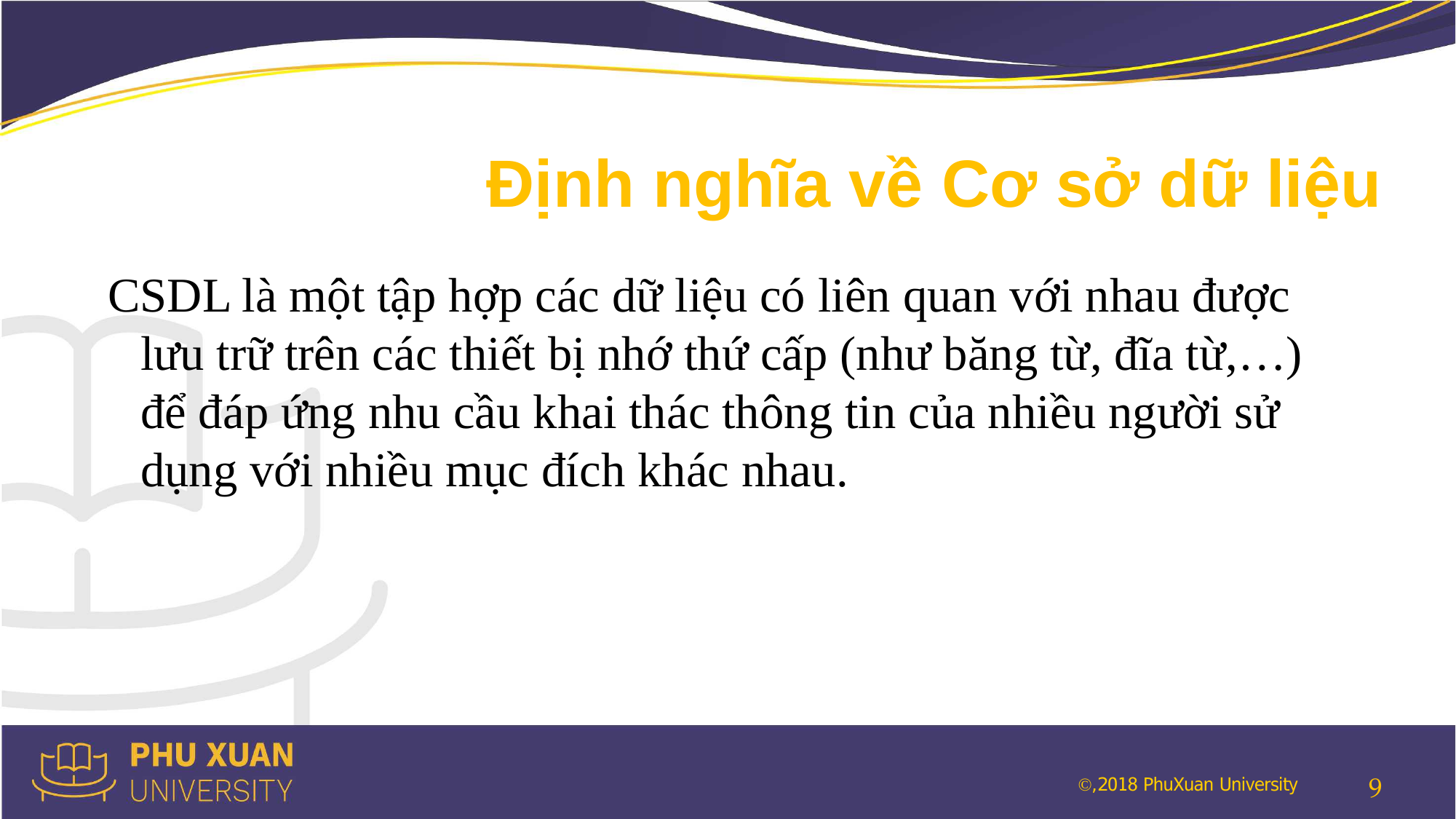

# Định nghĩa về Cơ sở dữ liệu
CSDL là một tập hợp các dữ liệu có liên quan với nhau được lưu trữ trên các thiết bị nhớ thứ cấp (như băng từ, đĩa từ,…) để đáp ứng nhu cầu khai thác thông tin của nhiều người sử dụng với nhiều mục đích khác nhau.
9